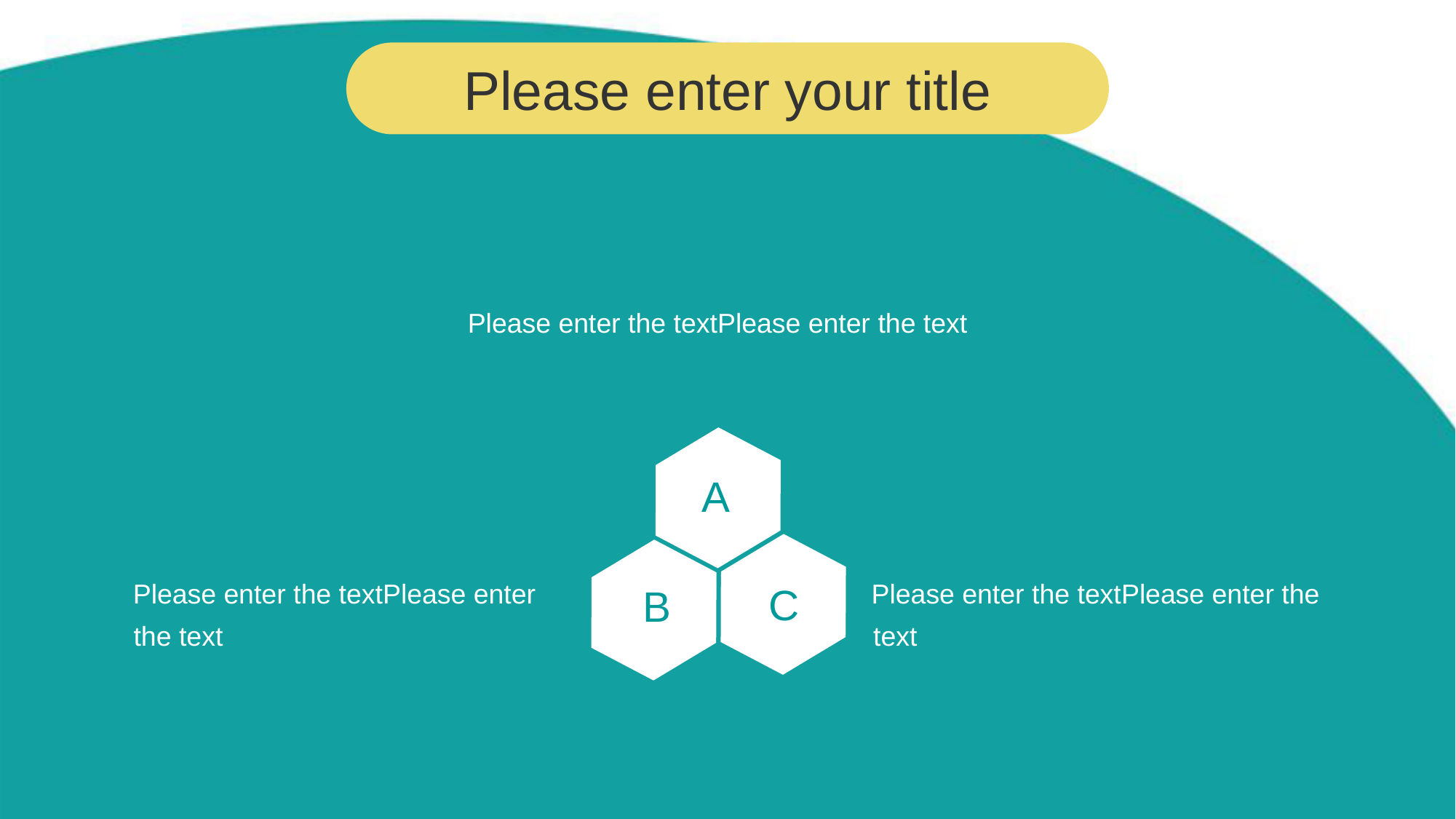

Please enter your title

Please enter the textPlease enter the text

A
Please enter the textPlease enter the text
Please enter the textPlease enter the text

C

B